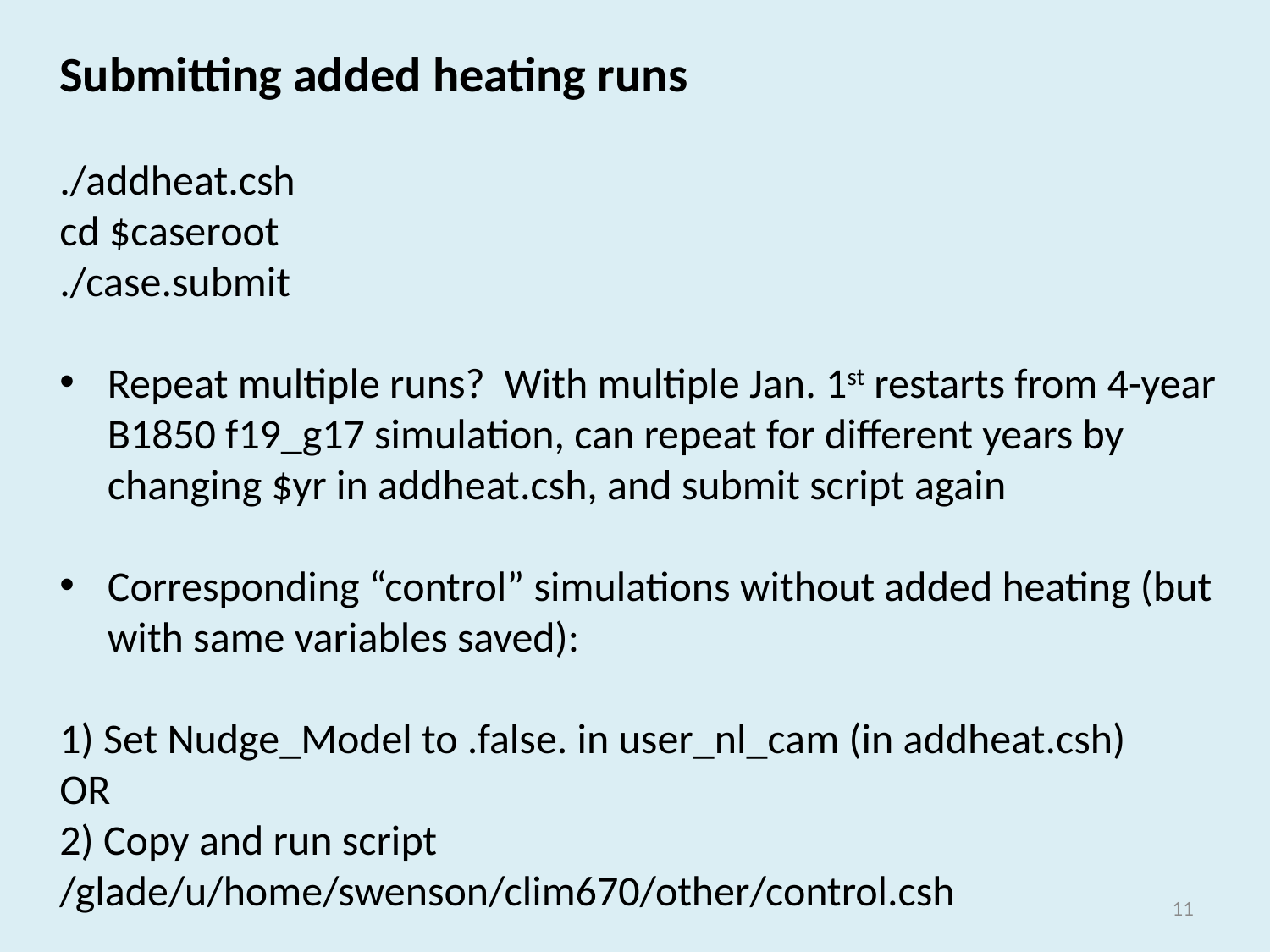

Submitting added heating runs

./addheat.csh
cd $caseroot
./case.submit

Repeat multiple runs?  With multiple Jan. 1st restarts from 4-year B1850 f19_g17 simulation, can repeat for different years by changing $yr in addheat.csh, and submit script again

Corresponding “control” simulations without added heating (but with same variables saved):

1) Set Nudge_Model to .false. in user_nl_cam (in addheat.csh)
OR
2) Copy and run script /glade/u/home/swenson/clim670/other/control.csh
11